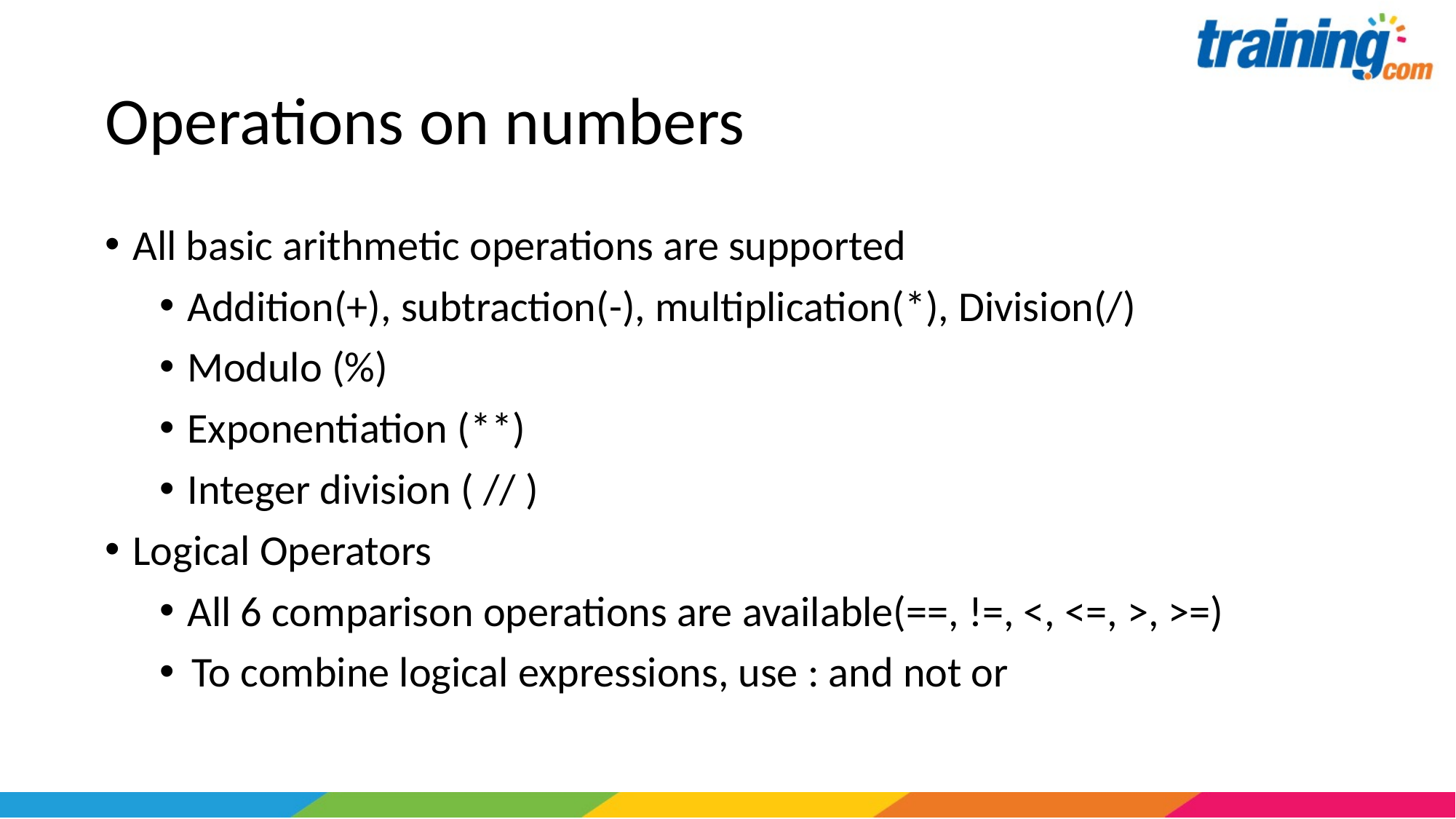

# Operations on numbers
All basic arithmetic operations are supported
Addition(+), subtraction(-), multiplication(*), Division(/)
Modulo (%)
Exponentiation (**)
Integer division ( // )
Logical Operators
All 6 comparison operations are available(==, !=, <, <=, >, >=)
To combine logical expressions, use : and not or